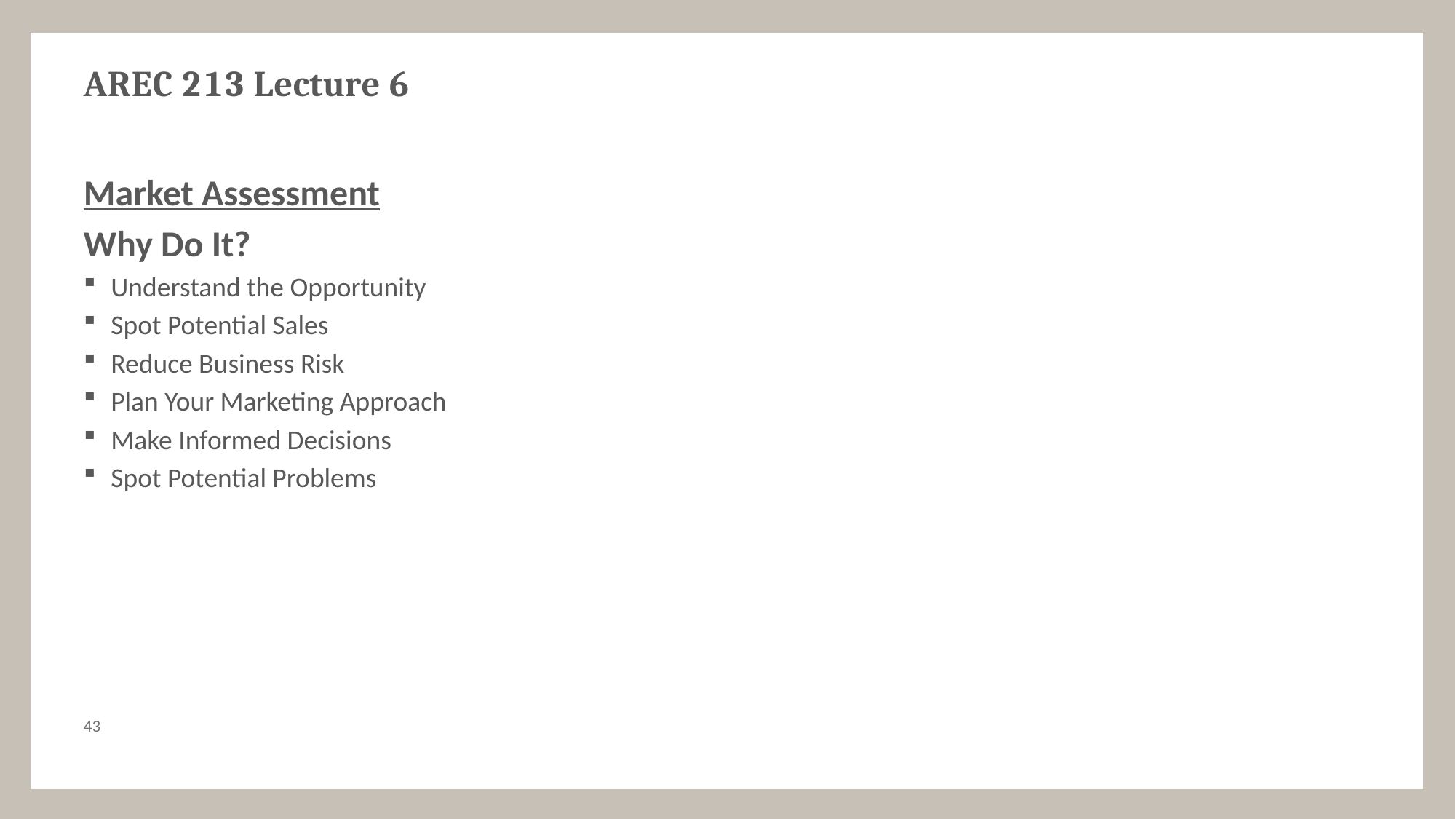

# AREC 213 Lecture 6
Market Assessment
Why Do It?
Understand the Opportunity
Spot Potential Sales
Reduce Business Risk
Plan Your Marketing Approach
Make Informed Decisions
Spot Potential Problems
43